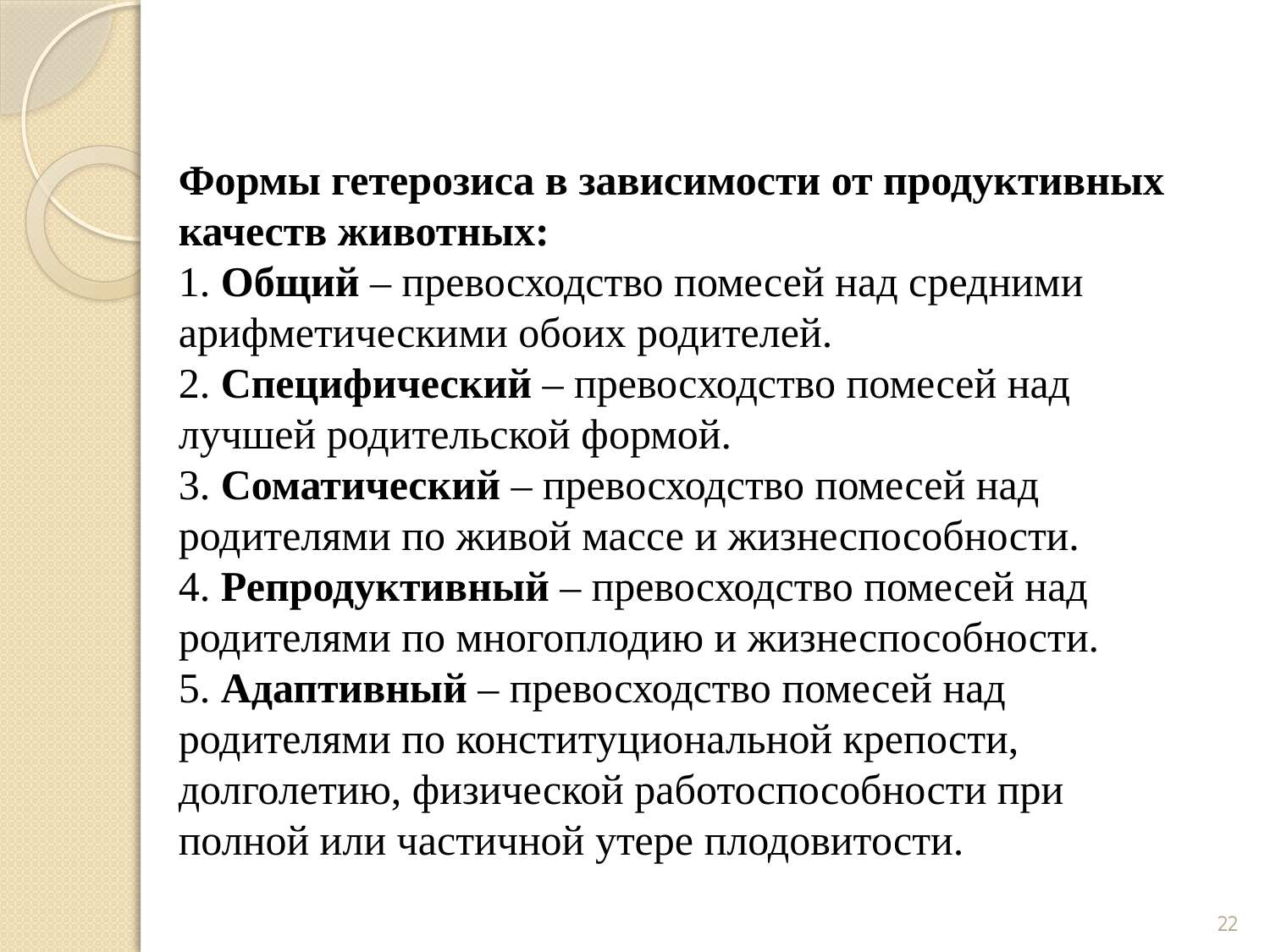

Формы гетерозиса в зависимости от продуктивных качеств животных:
1. Общий – превосходство помесей над средними арифметическими обоих родителей.
2. Специфический – превосходство помесей над лучшей родительской формой.
3. Соматический – превосходство помесей над родителями по живой массе и жизнеспособности.
4. Репродуктивный – превосходство помесей над родителями по многоплодию и жизнеспособности.
5. Адаптивный – превосходство помесей над родителями по конституциональной крепости, долголетию, физической работоспособности при полной или частичной утере плодовитости.

22